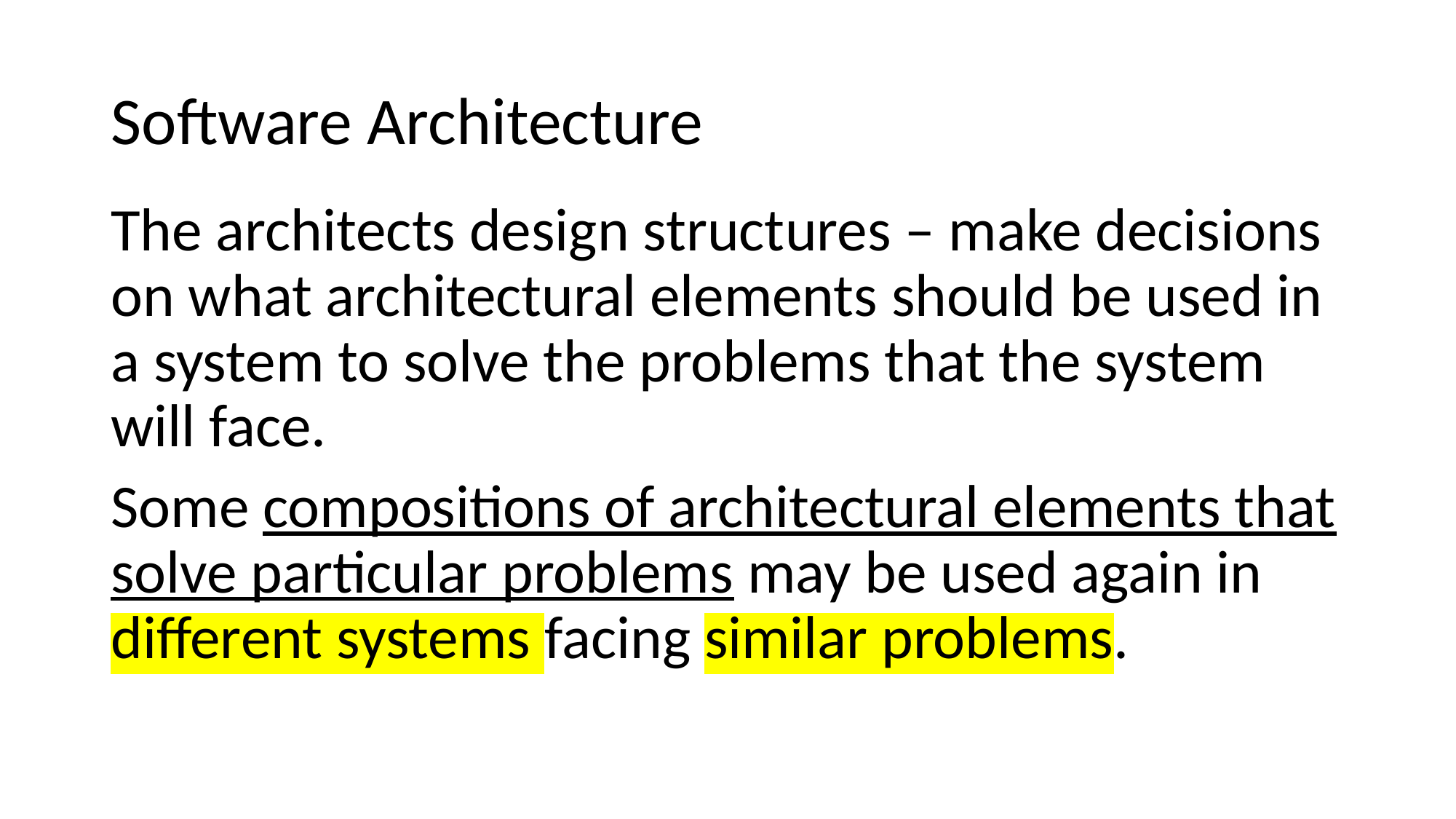

# Software Architecture
The architects design structures – make decisions on what architectural elements should be used in a system to solve the problems that the system will face.
Some compositions of architectural elements that solve particular problems may be used again in different systems facing similar problems.